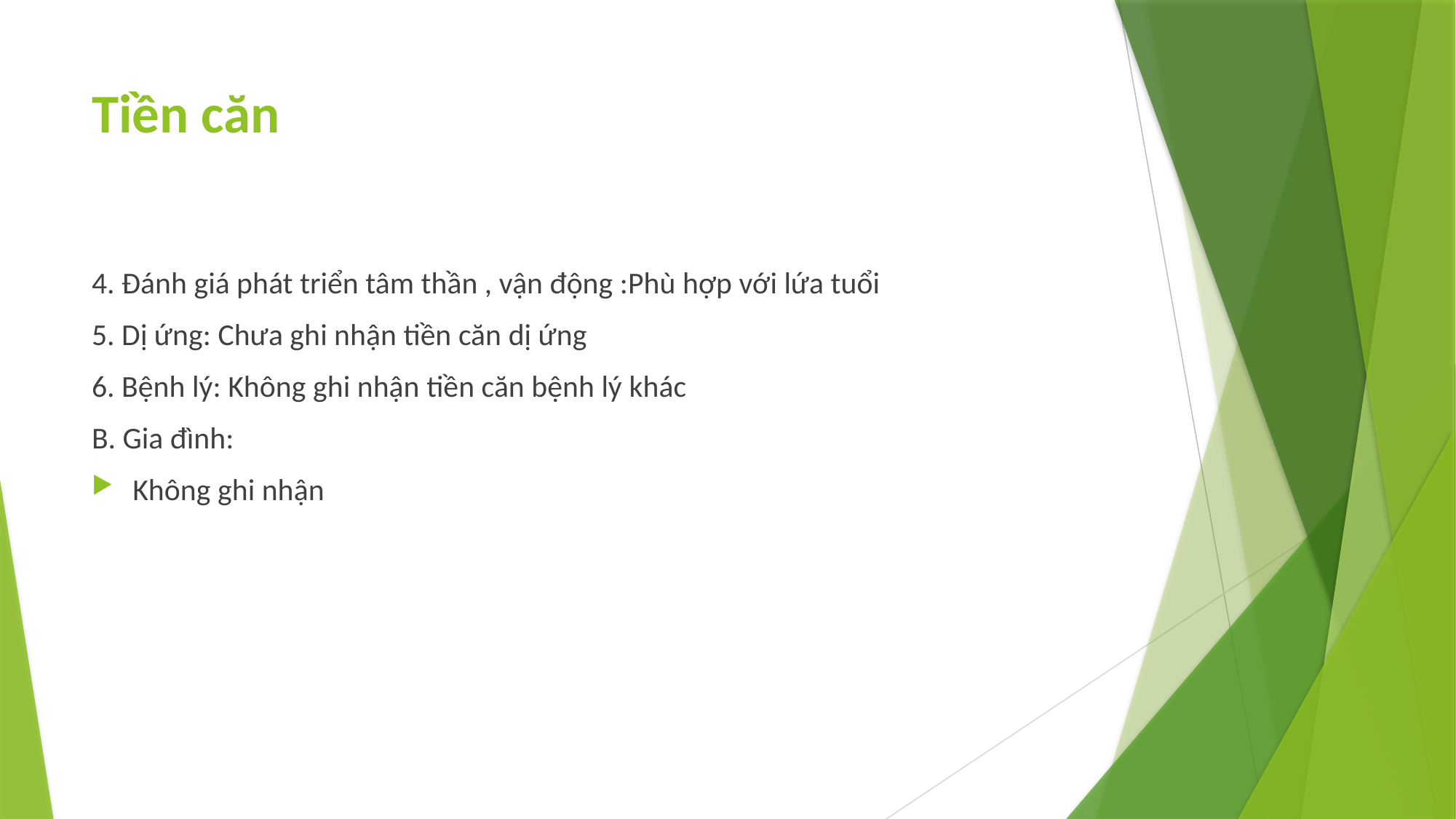

# Tiền căn
4. Đánh giá phát triển tâm thần , vận động :Phù hợp với lứa tuổi
5. Dị ứng: Chưa ghi nhận tiền căn dị ứng
6. Bệnh lý: Không ghi nhận tiền căn bệnh lý khác
B. Gia đình:
Không ghi nhận